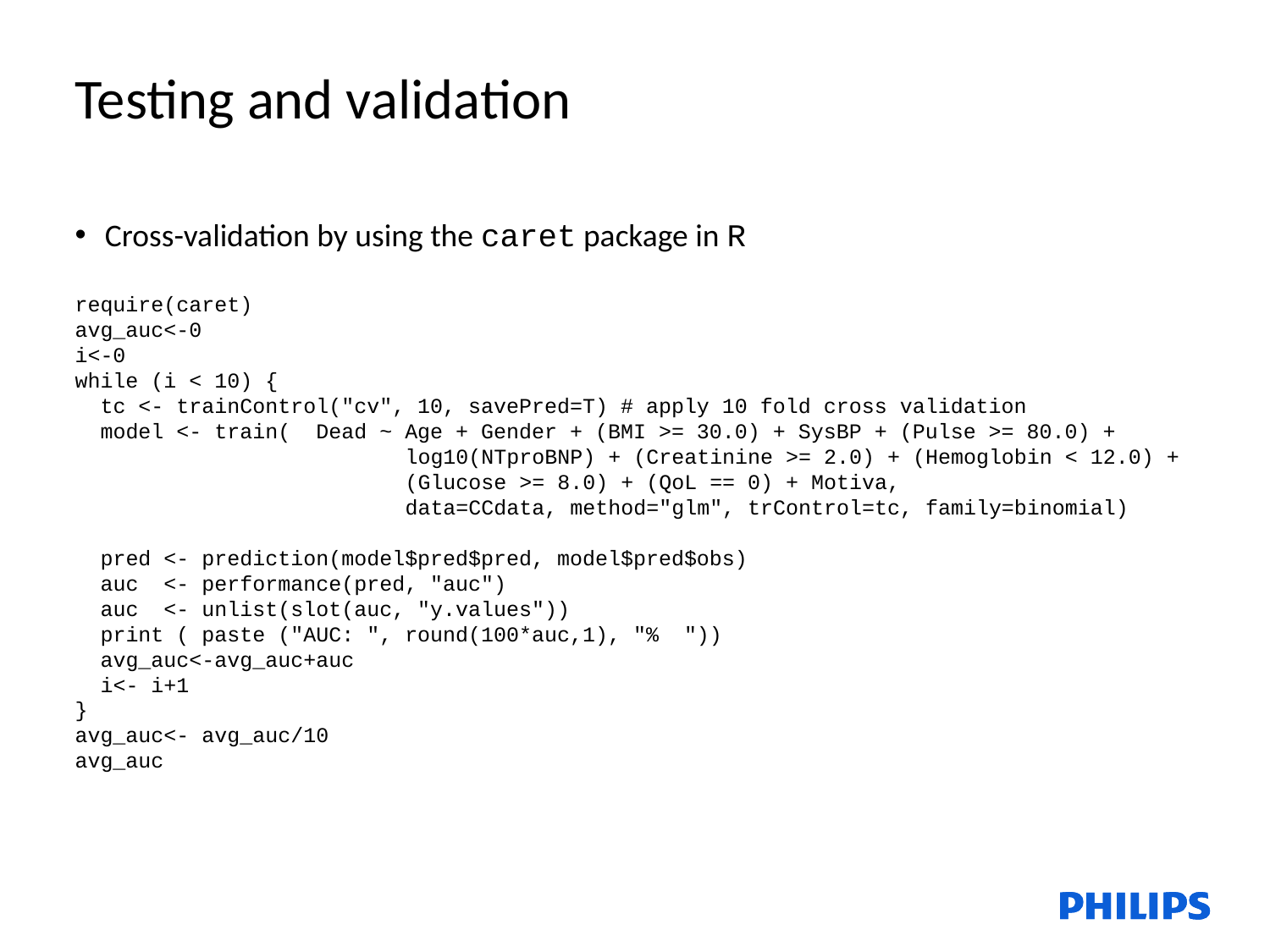

Testing and validation

Cross-validation by using the caret package in R

require(caret)
avg_auc<-0
i<-0
while (i < 10) {
  tc <- trainControl("cv", 10, savePred=T) # apply 10 fold cross validation
  model <- train(  Dead ~ Age + Gender + (BMI >= 30.0) + SysBP + (Pulse >= 80.0) +
                          log10(NTproBNP) + (Creatinine >= 2.0) + (Hemoglobin < 12.0) +
                          (Glucose >= 8.0) + (QoL == 0) + Motiva,
                          data=CCdata, method="glm", trControl=tc, family=binomial)

  pred <- prediction(model$pred$pred, model$pred$obs)
  auc  <- performance(pred, "auc")
  auc  <- unlist(slot(auc, "y.values"))
  print ( paste ("AUC: ", round(100*auc,1), "%  "))
  avg_auc<-avg_auc+auc
  i<- i+1
}
avg_auc<- avg_auc/10
avg_auc